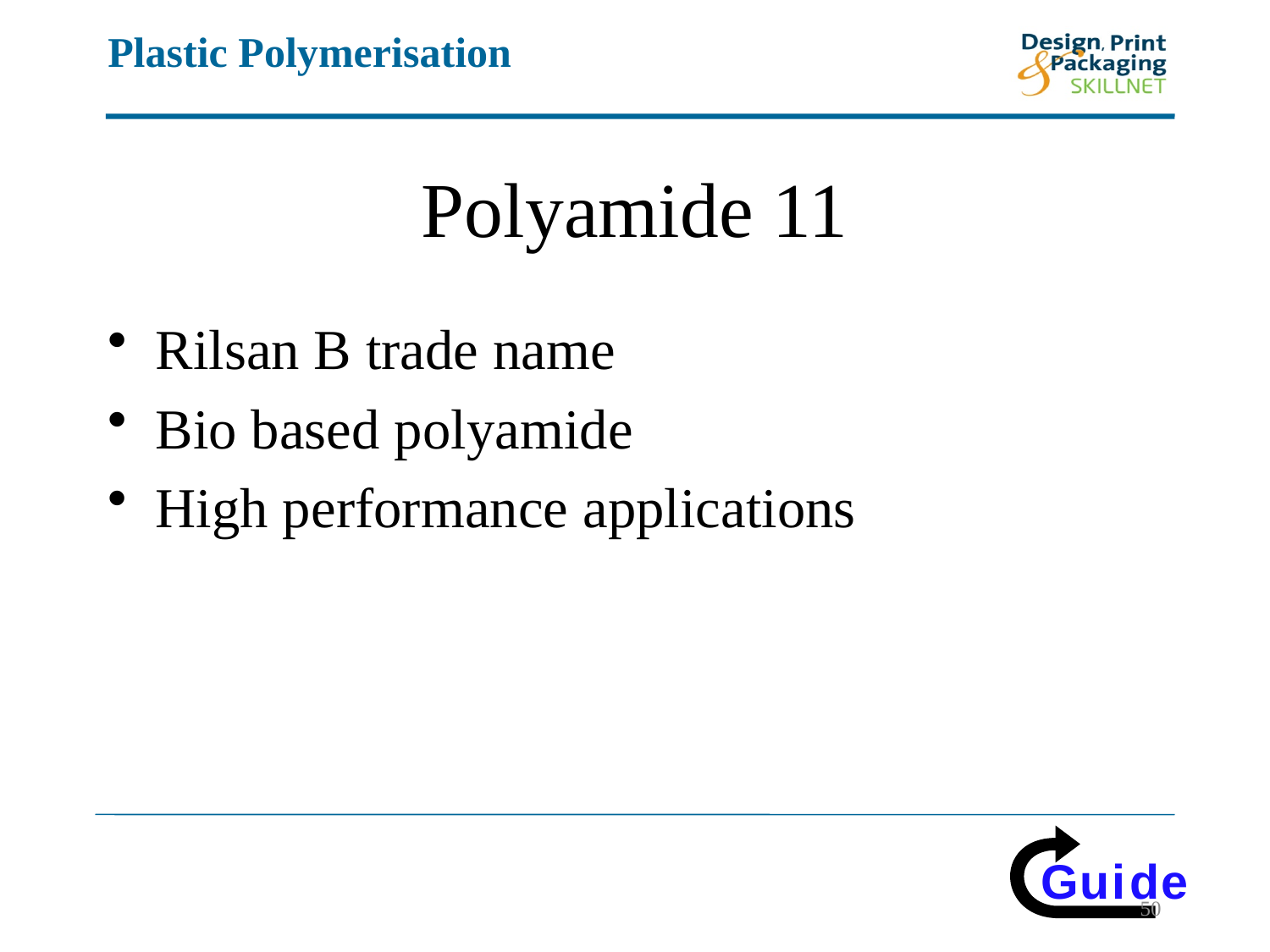

# Polyamide 11
Rilsan B trade name
Bio based polyamide
High performance applications
50